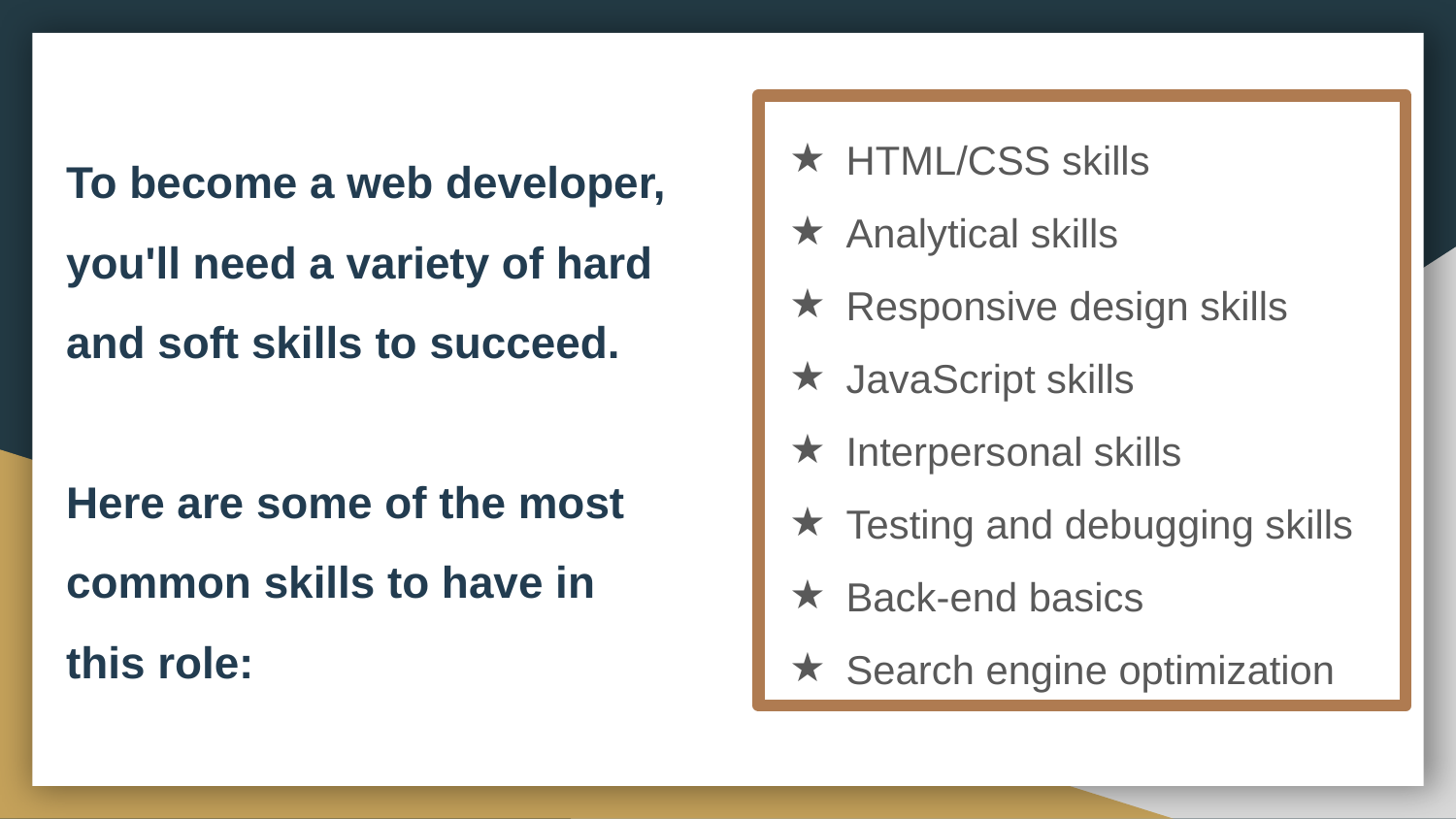

HTML/CSS skills
Analytical skills
Responsive design skills
JavaScript skills
Interpersonal skills
Testing and debugging skills
Back-end basics
Search engine optimization

To become a web developer, you'll need a variety of hard and soft skills to succeed.

Here are some of the most common skills to have in this role: